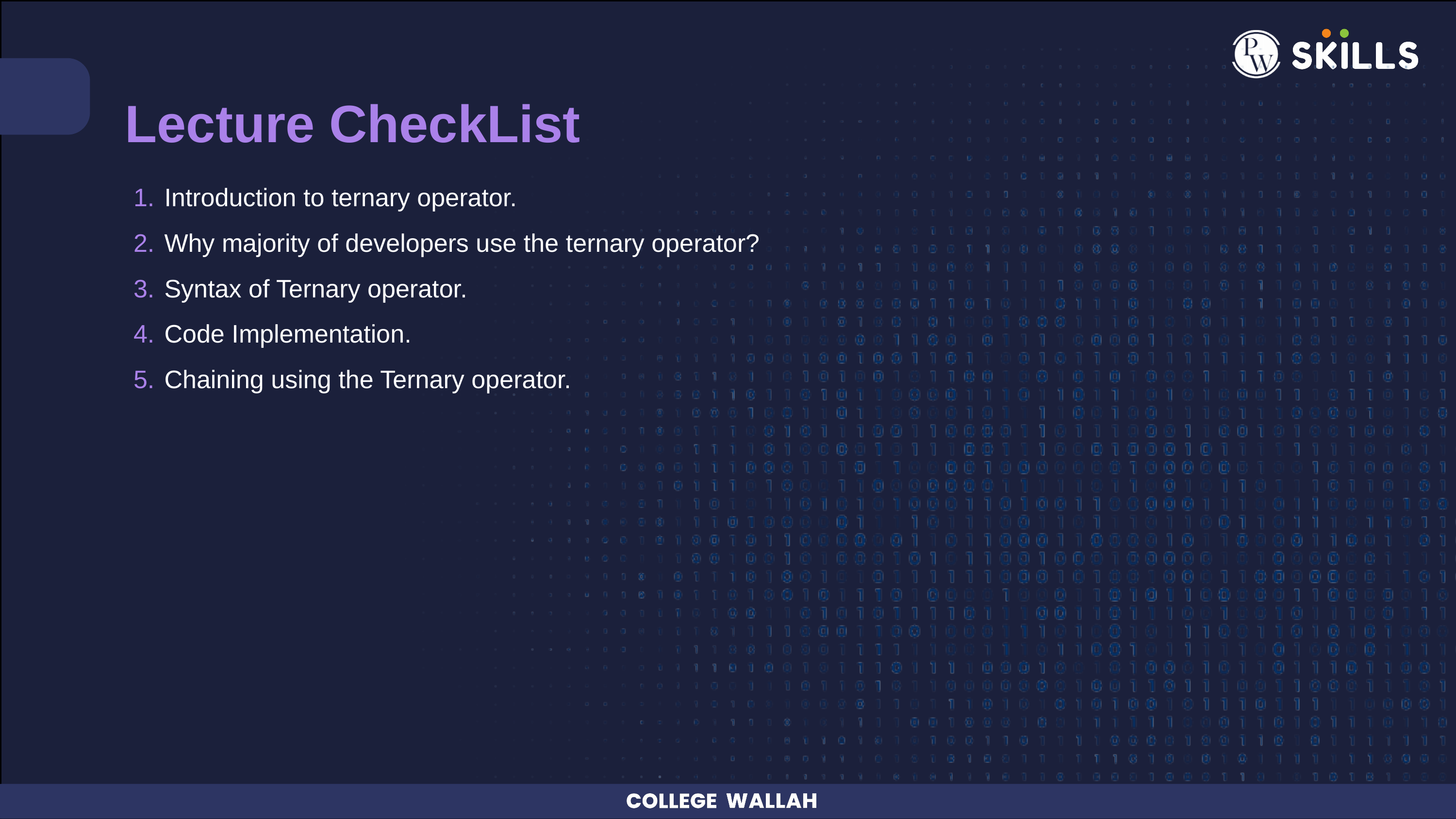

Lecture CheckList
Introduction to ternary operator.
Why majority of developers use the ternary operator?
Syntax of Ternary operator.
Code Implementation.
Chaining using the Ternary operator.